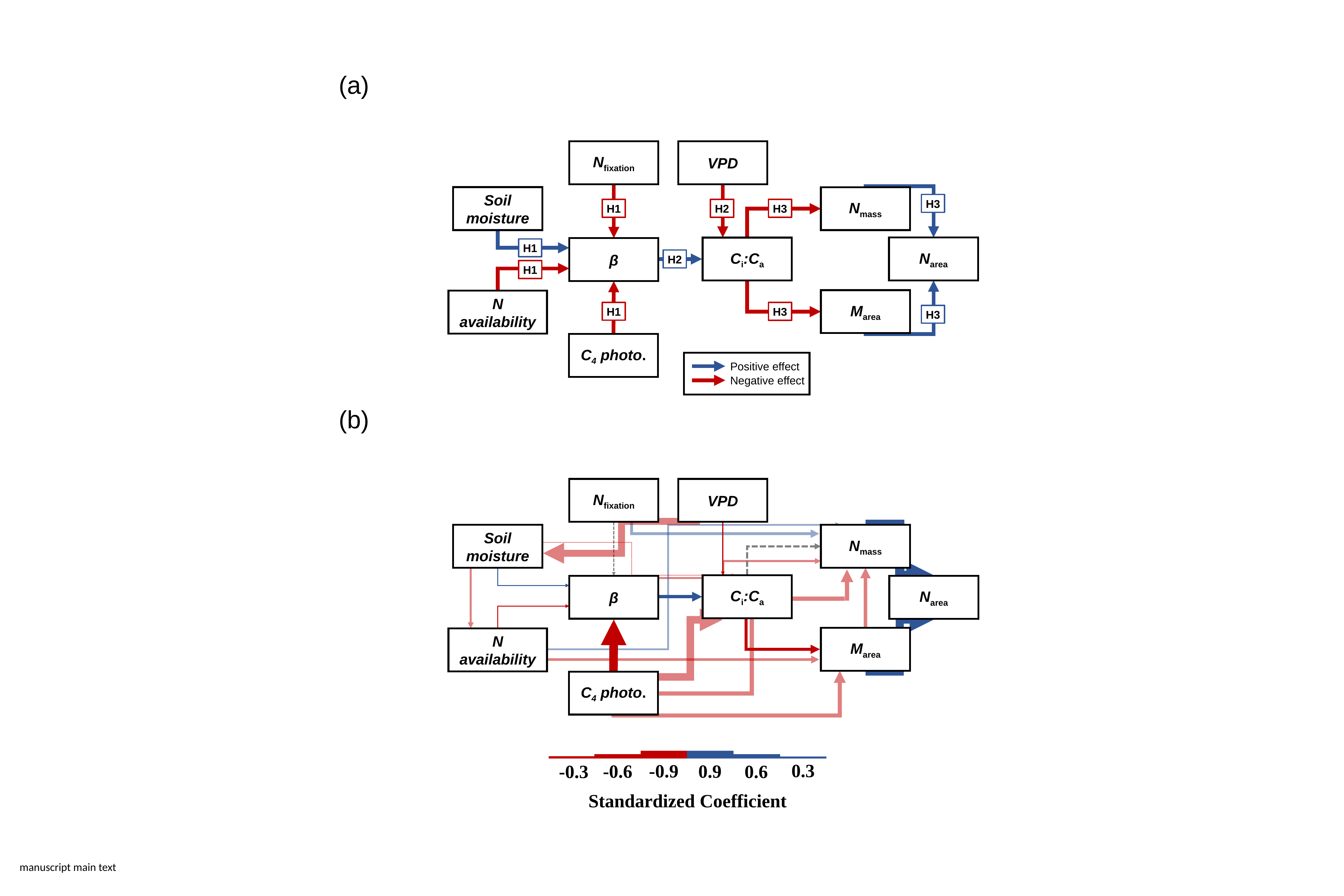

(a)
Nfixation
VPD
Soil moisture
Nmass
H3
H1
H2
H3
Νarea
Ci:Ca
β
H1
H2
H1
Marea
N availability
H1
H3
H3
C4 photo.

Positive effect
Negative effect
(b)
Nfixation
VPD
Soil moisture
Nmass
Ci:Ca
β
Νarea
Marea
N availability
C4 photo.

0.3
-0.9
-0.6
0.9
0.6
-0.3

Standardized Coefficient
manuscript main text